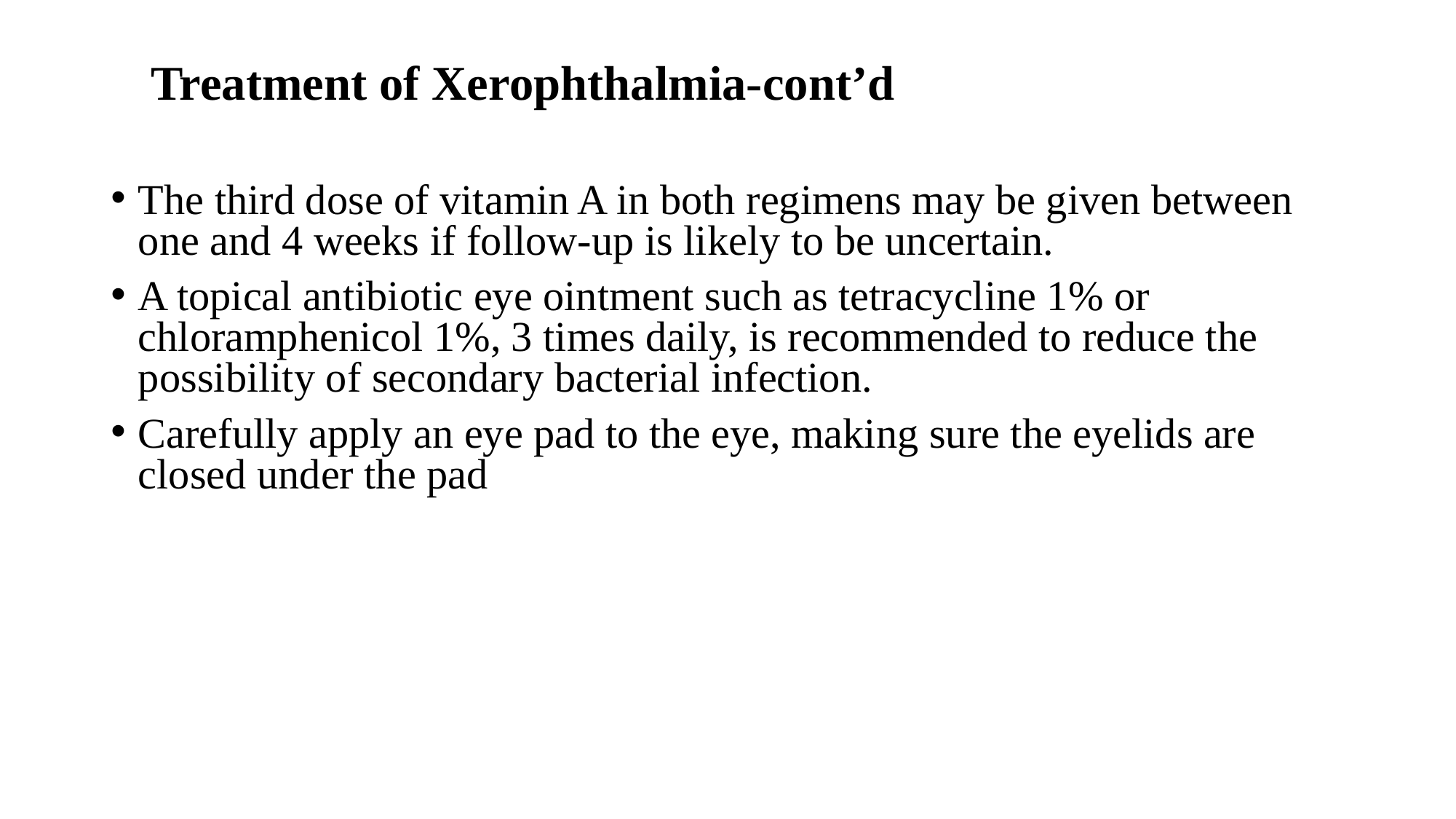

# Treatment of Xerophthalmia-cont’d
The third dose of vitamin A in both regimens may be given between one and 4 weeks if follow-up is likely to be uncertain.
A topical antibiotic eye ointment such as tetracycline 1% or chloramphenicol 1%, 3 times daily, is recommended to reduce the possibility of secondary bacterial infection.
Carefully apply an eye pad to the eye, making sure the eyelids are closed under the pad